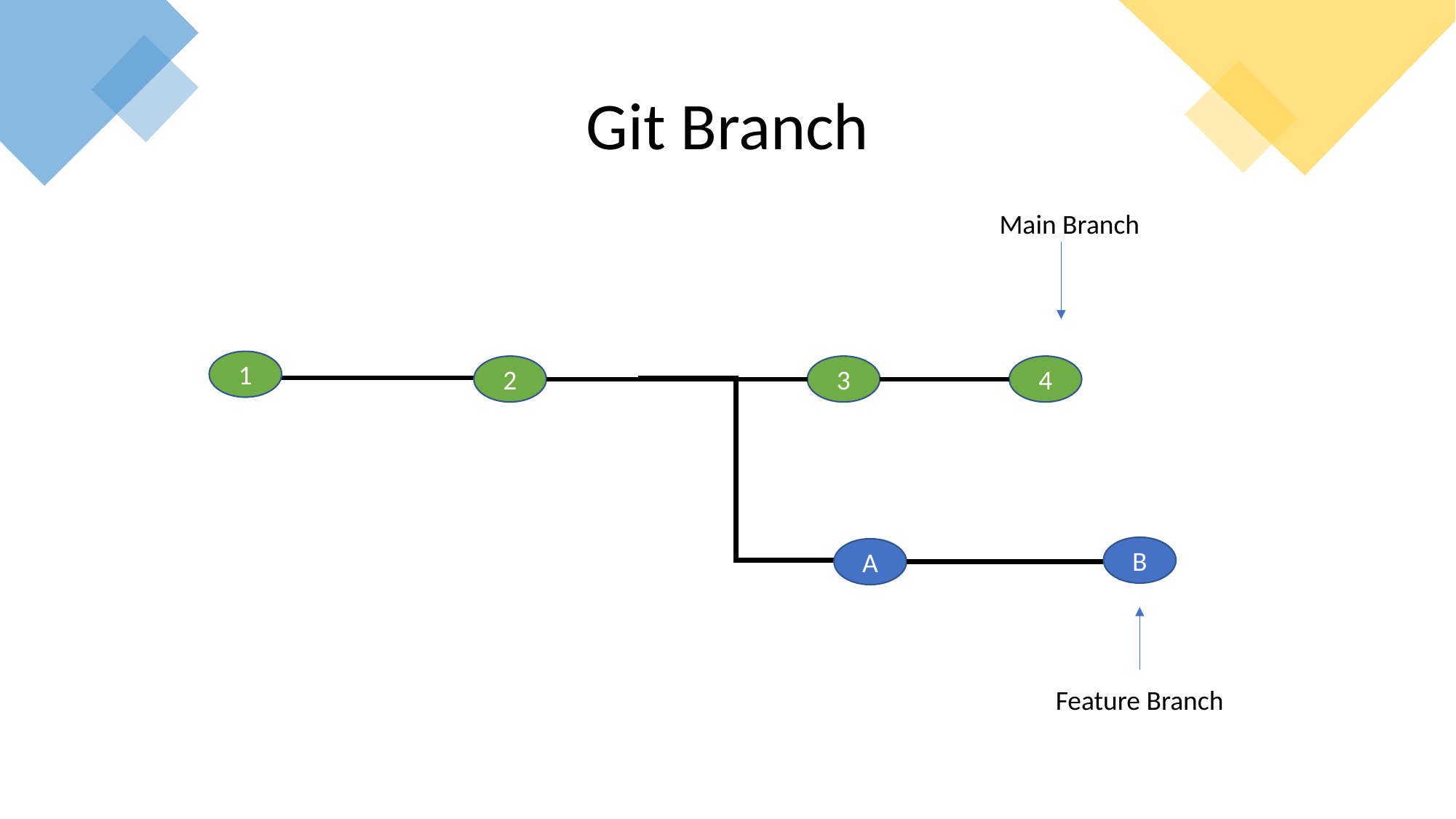

Git Branch
Main Branch
1
2
3
4
B
A
Feature Branch